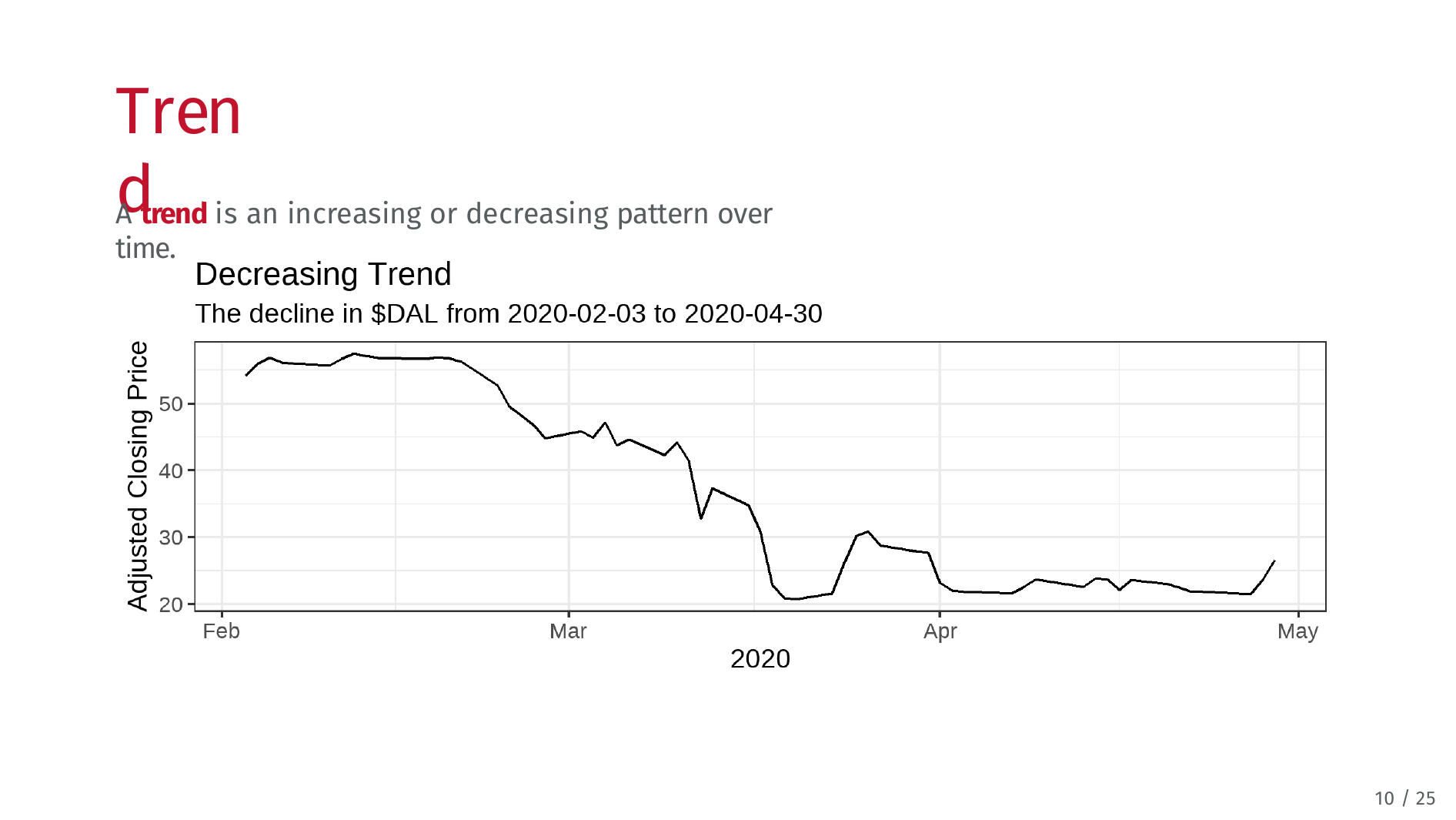

Trend
A trend is an increasing or decreasing pattern over time.

10 / 25